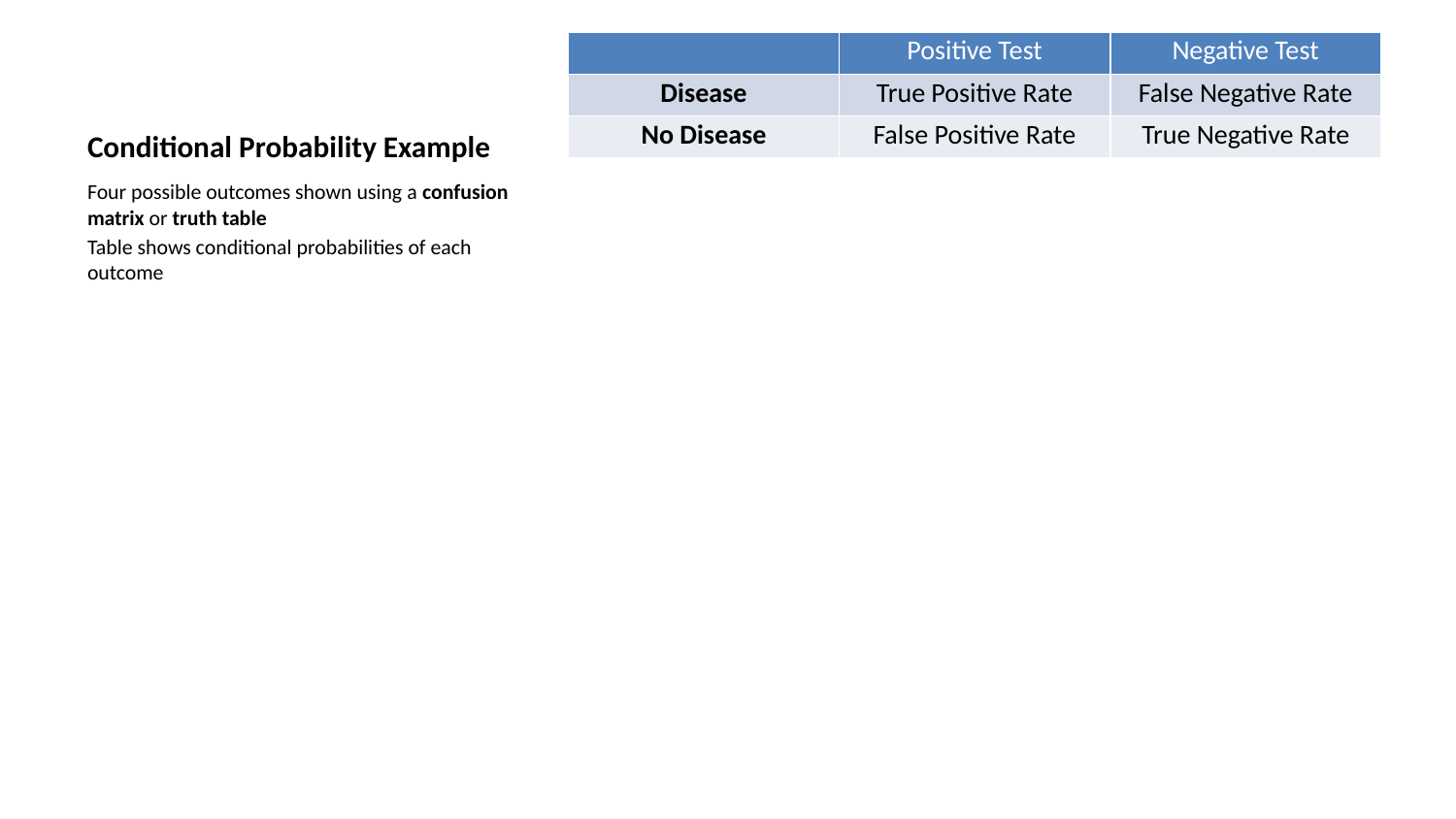

|  | Positive Test | Negative Test |
| --- | --- | --- |
| Disease | True Positive Rate | False Negative Rate |
| No Disease | False Positive Rate | True Negative Rate |
# Conditional Probability Example
Four possible outcomes shown using a confusion matrix or truth table
Table shows conditional probabilities of each outcome